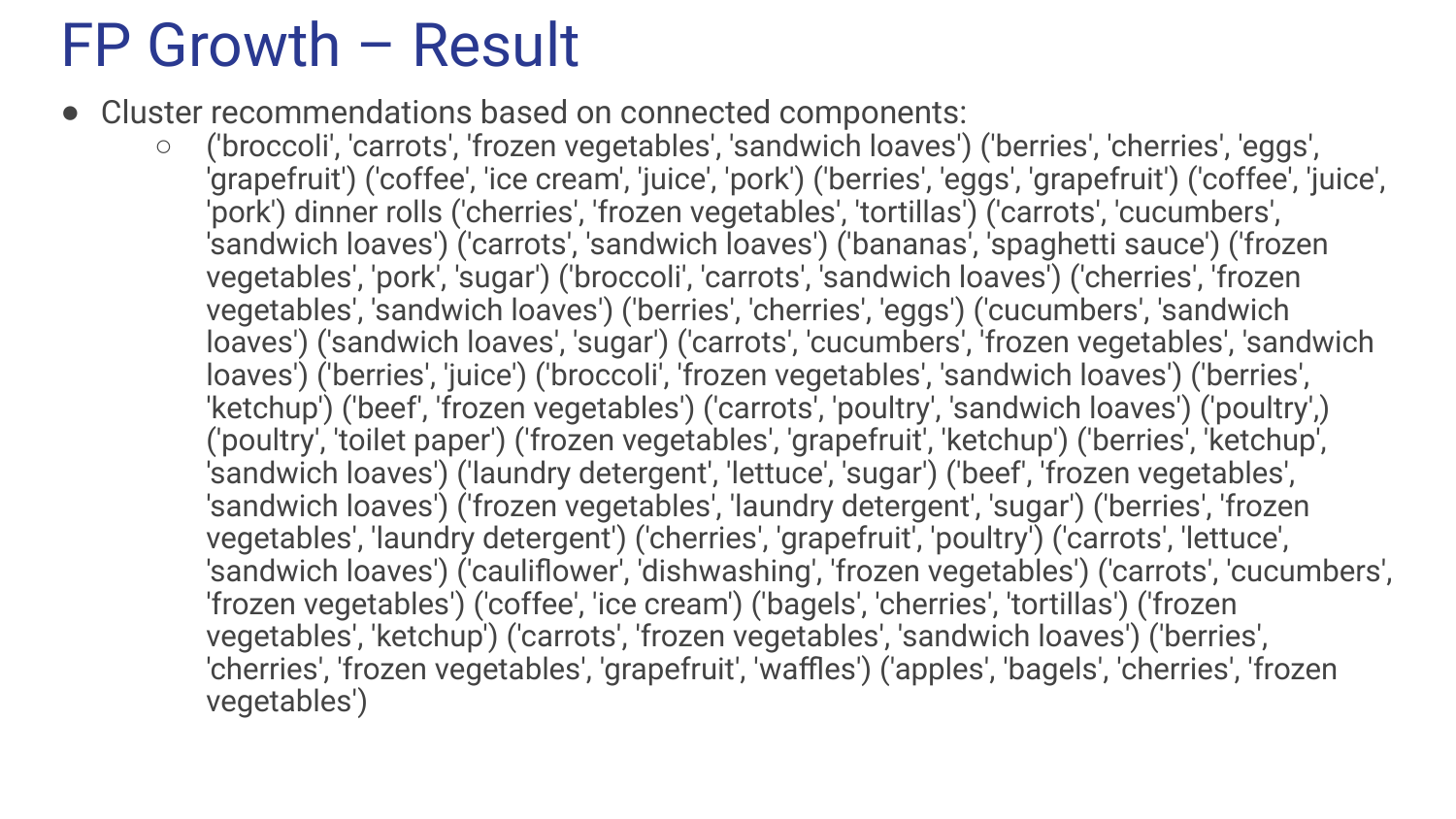

# FP Growth – Result
Cluster recommendations based on connected components:
('broccoli', 'carrots', 'frozen vegetables', 'sandwich loaves') ('berries', 'cherries', 'eggs', 'grapefruit') ('coffee', 'ice cream', 'juice', 'pork') ('berries', 'eggs', 'grapefruit') ('coffee', 'juice', 'pork') dinner rolls ('cherries', 'frozen vegetables', 'tortillas') ('carrots', 'cucumbers', 'sandwich loaves') ('carrots', 'sandwich loaves') ('bananas', 'spaghetti sauce') ('frozen vegetables', 'pork', 'sugar') ('broccoli', 'carrots', 'sandwich loaves') ('cherries', 'frozen vegetables', 'sandwich loaves') ('berries', 'cherries', 'eggs') ('cucumbers', 'sandwich loaves') ('sandwich loaves', 'sugar') ('carrots', 'cucumbers', 'frozen vegetables', 'sandwich loaves') ('berries', 'juice') ('broccoli', 'frozen vegetables', 'sandwich loaves') ('berries', 'ketchup') ('beef', 'frozen vegetables') ('carrots', 'poultry', 'sandwich loaves') ('poultry',) ('poultry', 'toilet paper') ('frozen vegetables', 'grapefruit', 'ketchup') ('berries', 'ketchup', 'sandwich loaves') ('laundry detergent', 'lettuce', 'sugar') ('beef', 'frozen vegetables', 'sandwich loaves') ('frozen vegetables', 'laundry detergent', 'sugar') ('berries', 'frozen vegetables', 'laundry detergent') ('cherries', 'grapefruit', 'poultry') ('carrots', 'lettuce', 'sandwich loaves') ('cauliflower', 'dishwashing', 'frozen vegetables') ('carrots', 'cucumbers', 'frozen vegetables') ('coffee', 'ice cream') ('bagels', 'cherries', 'tortillas') ('frozen vegetables', 'ketchup') ('carrots', 'frozen vegetables', 'sandwich loaves') ('berries', 'cherries', 'frozen vegetables', 'grapefruit', 'waffles') ('apples', 'bagels', 'cherries', 'frozen vegetables')